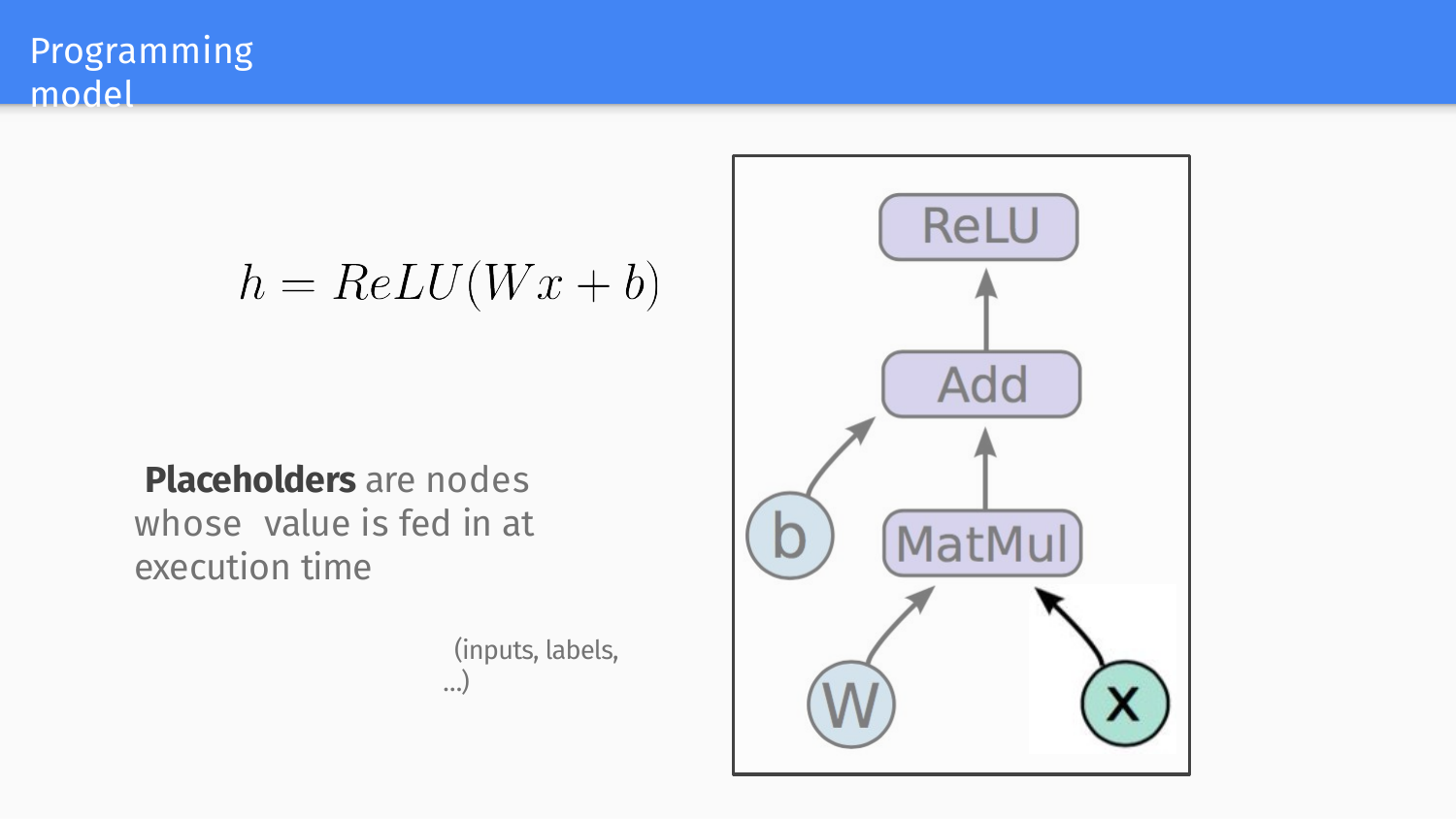

# Programming model

Placeholders are nodes whose  value is fed in at execution time

(inputs, labels, …)